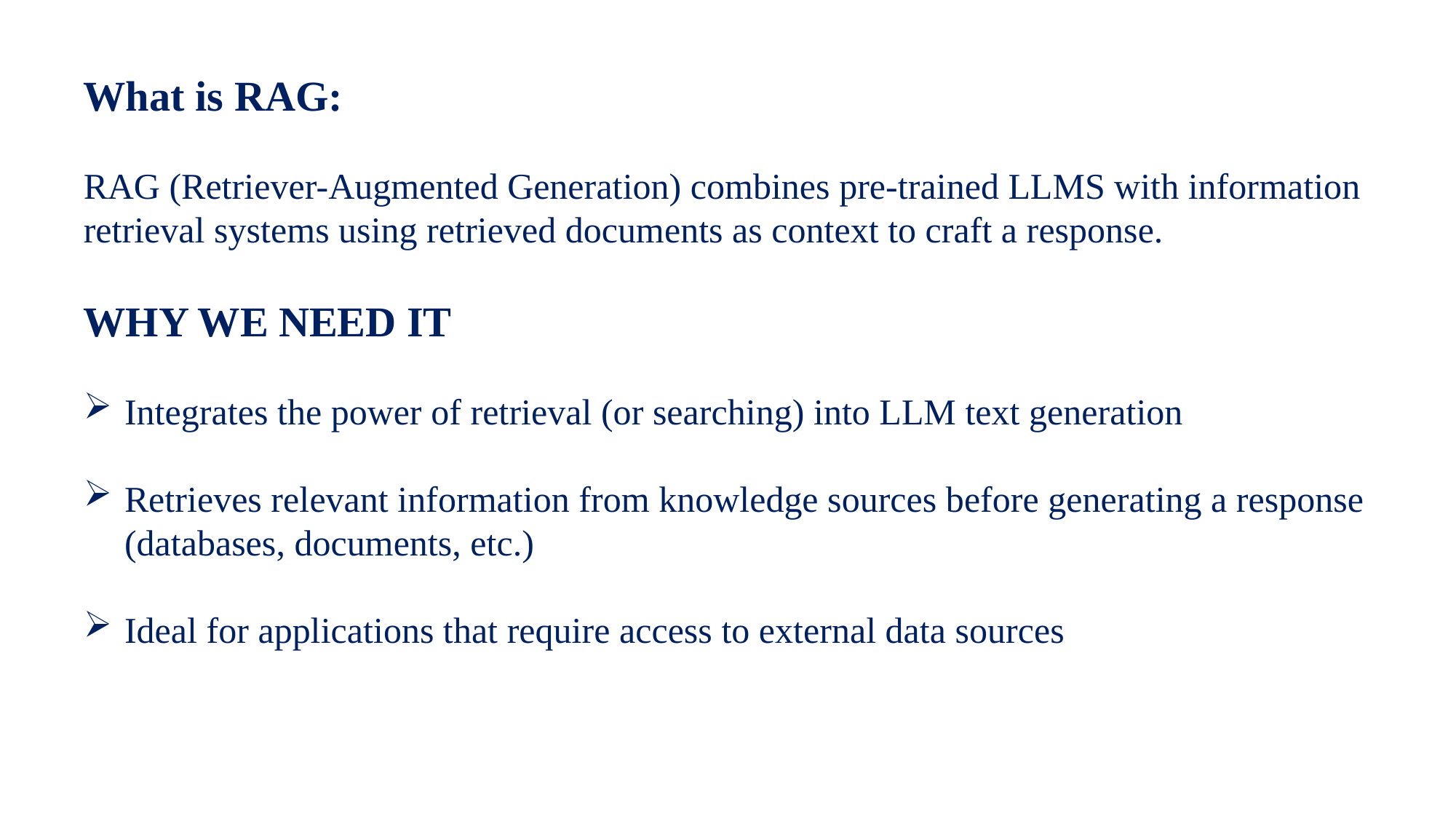

What is RAG:
RAG (Retriever-Augmented Generation) combines pre-trained LLMS with information retrieval systems using retrieved documents as context to craft a response.
WHY WE NEED IT

Integrates the power of retrieval (or searching) into LLM text generation

Retrieves relevant information from knowledge sources before generating a response (databases, documents, etc.)

Ideal for applications that require access to external data sources